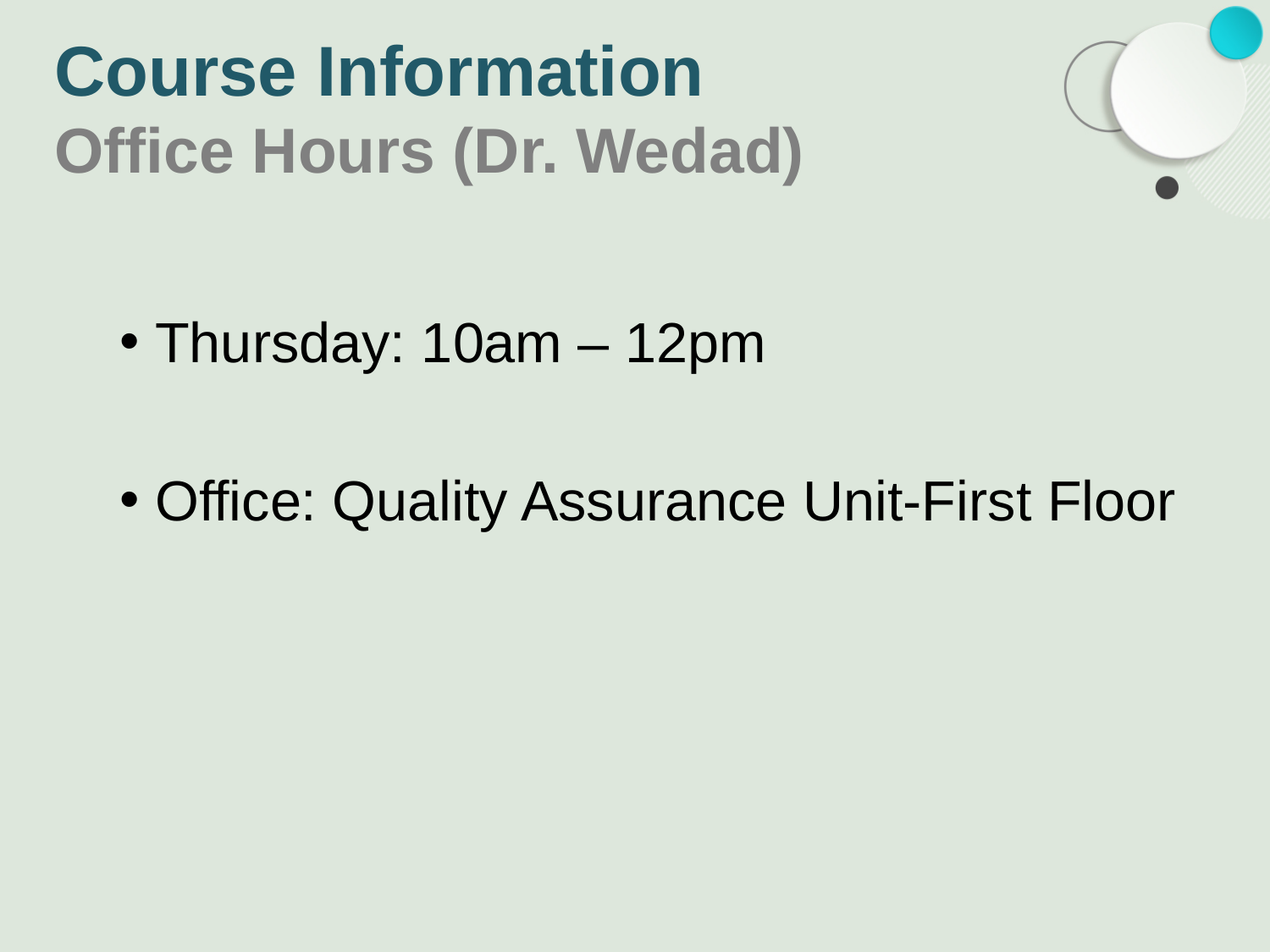

# Course Information Office Hours (Dr. Wedad)
 Thursday: 10am – 12pm

 Office: Quality Assurance Unit-First Floor